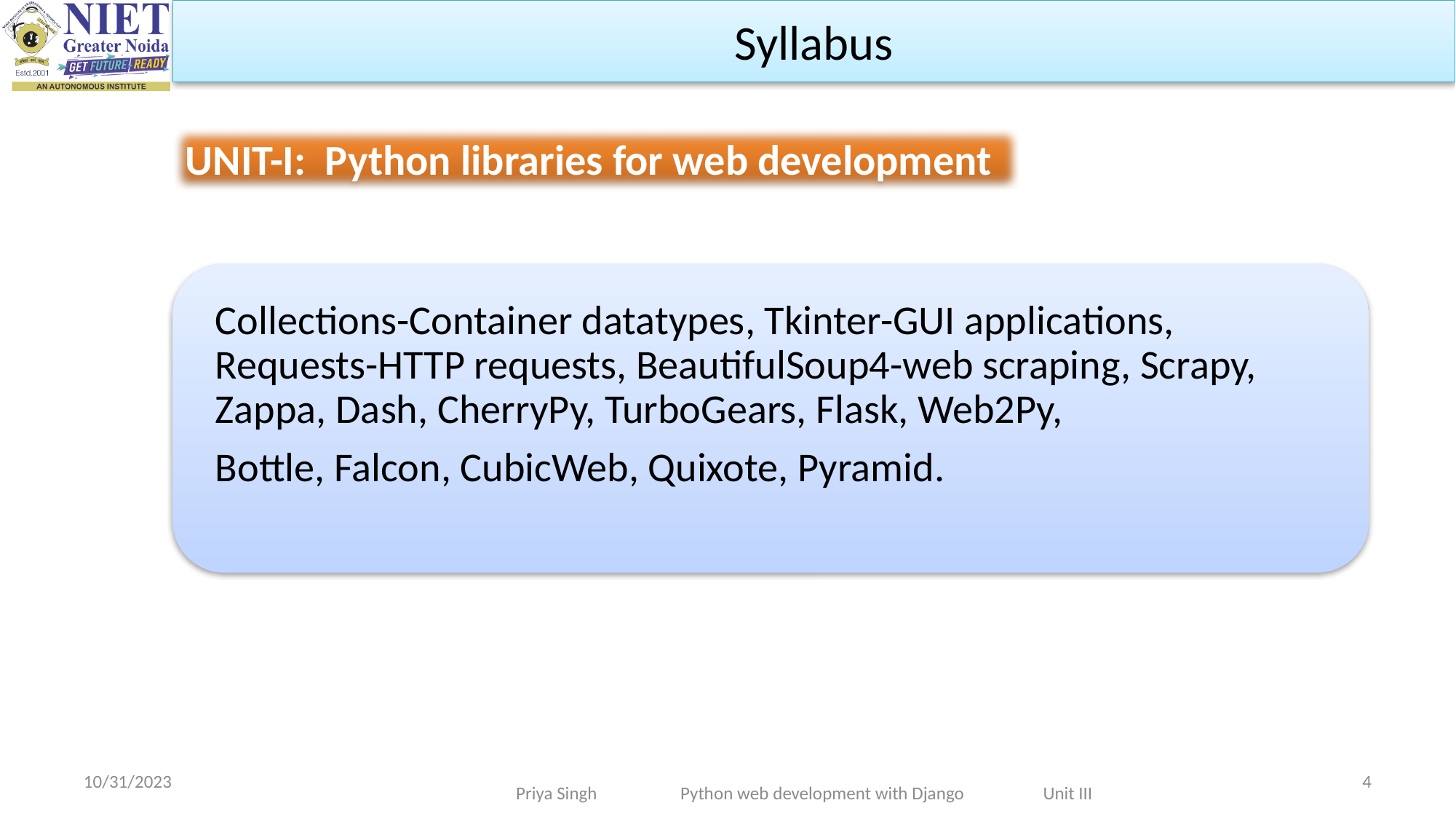

Syllabus
UNIT-I:  Python libraries for web development
Collections-Container datatypes, Tkinter-GUI applications, Requests-HTTP requests, BeautifulSoup4-web scraping, Scrapy, Zappa, Dash, CherryPy, TurboGears, Flask, Web2Py,
Bottle, Falcon, CubicWeb, Quixote, Pyramid.

10/31/2023
4
Priya Singh                    Python web development with Django                   Unit III